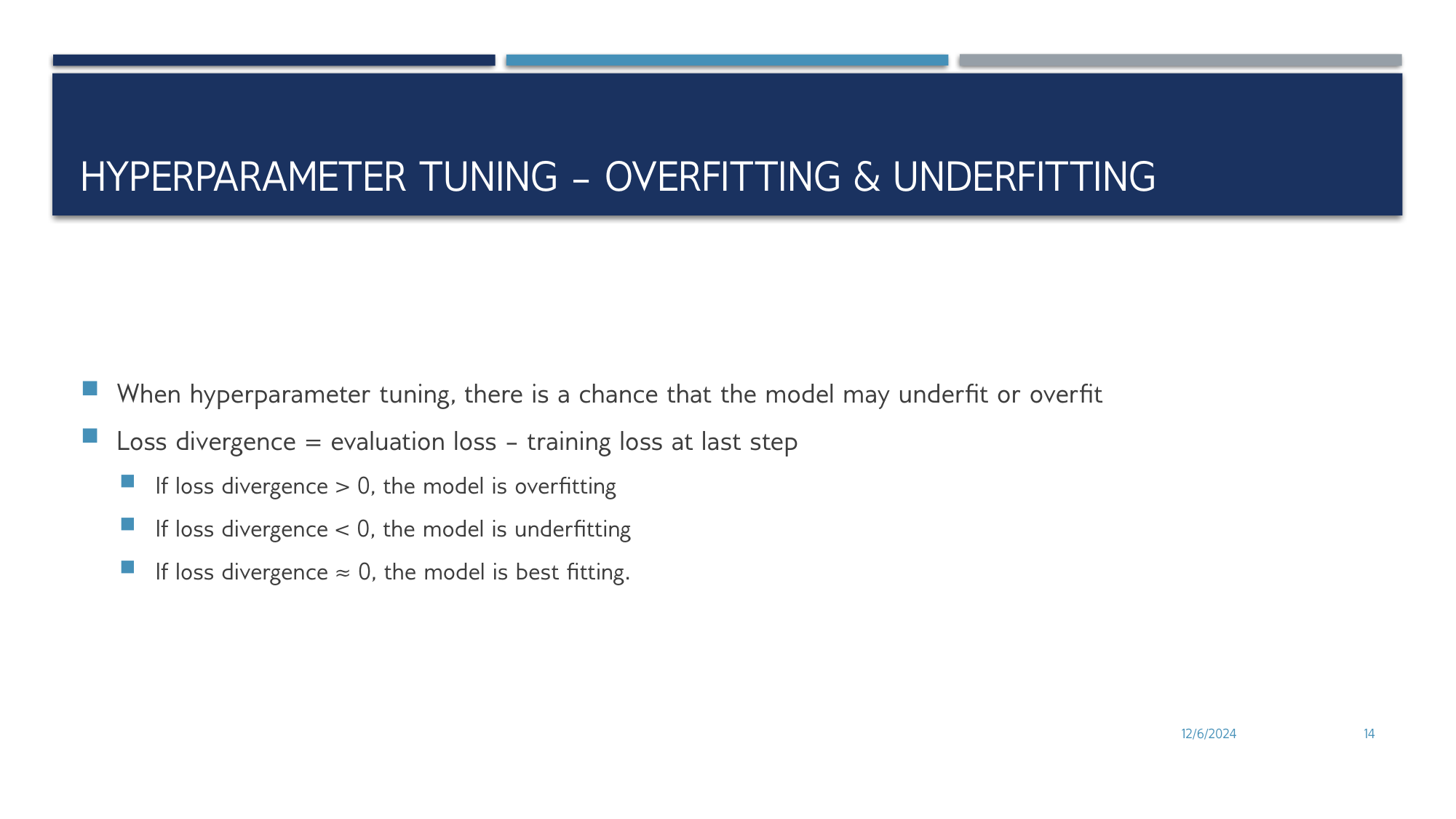

# Hyperparameter tuning – Overfitting & UNderfitting
When hyperparameter tuning, there is a chance that the model may underfit or overfit
Loss divergence = evaluation loss – training loss at last step
If loss divergence > 0, the model is overfitting
If loss divergence < 0, the model is underfitting
If loss divergence ≈ 0, the model is best fitting.

12/6/2024
14